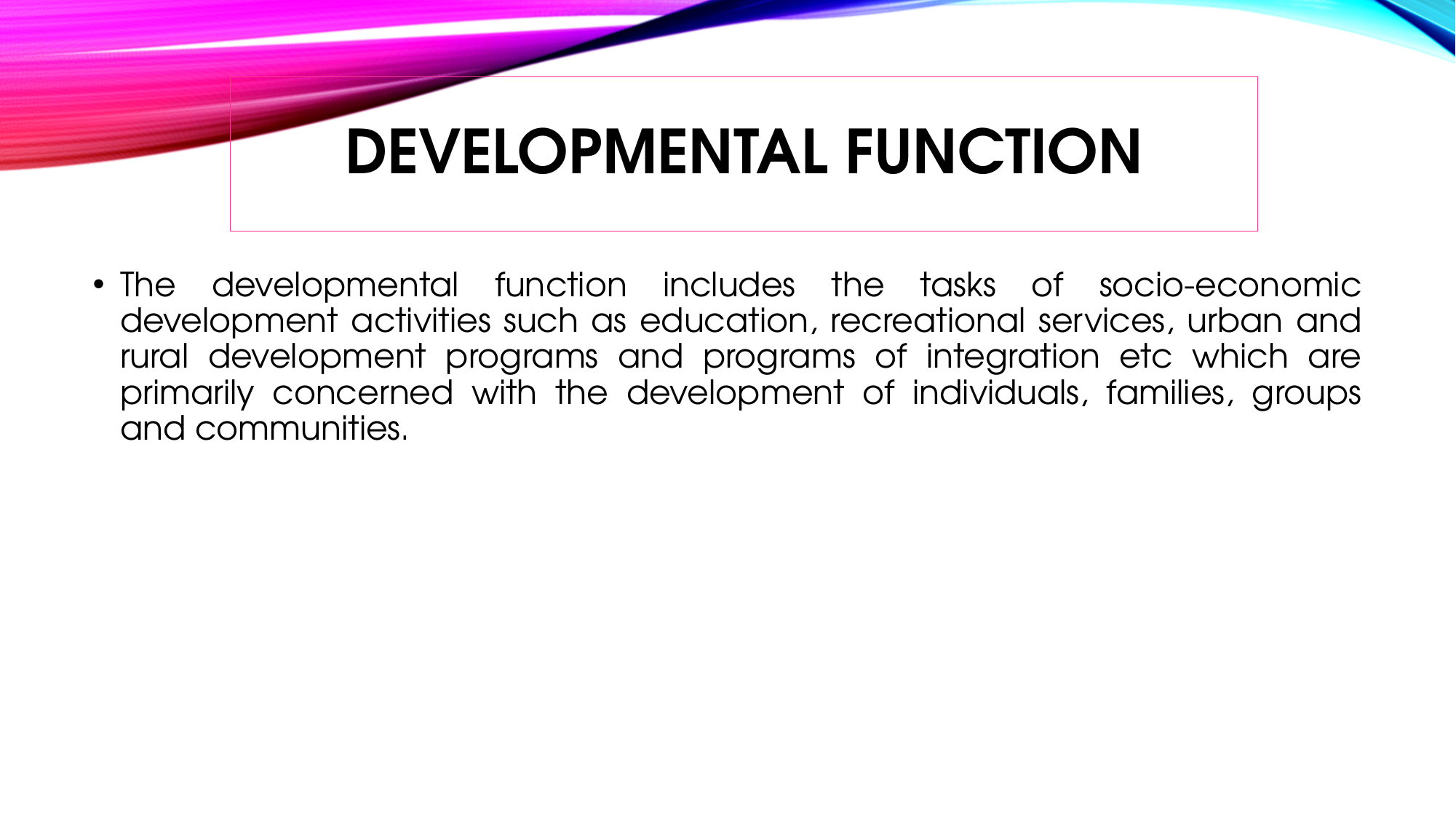

# DEVELOPMENTAL FUNCTION
The developmental function includes the tasks of socio-economic development activities such as education, recreational services, urban and rural development programs and programs of integration etc which are primarily concerned with the development of individuals, families, groups and communities.